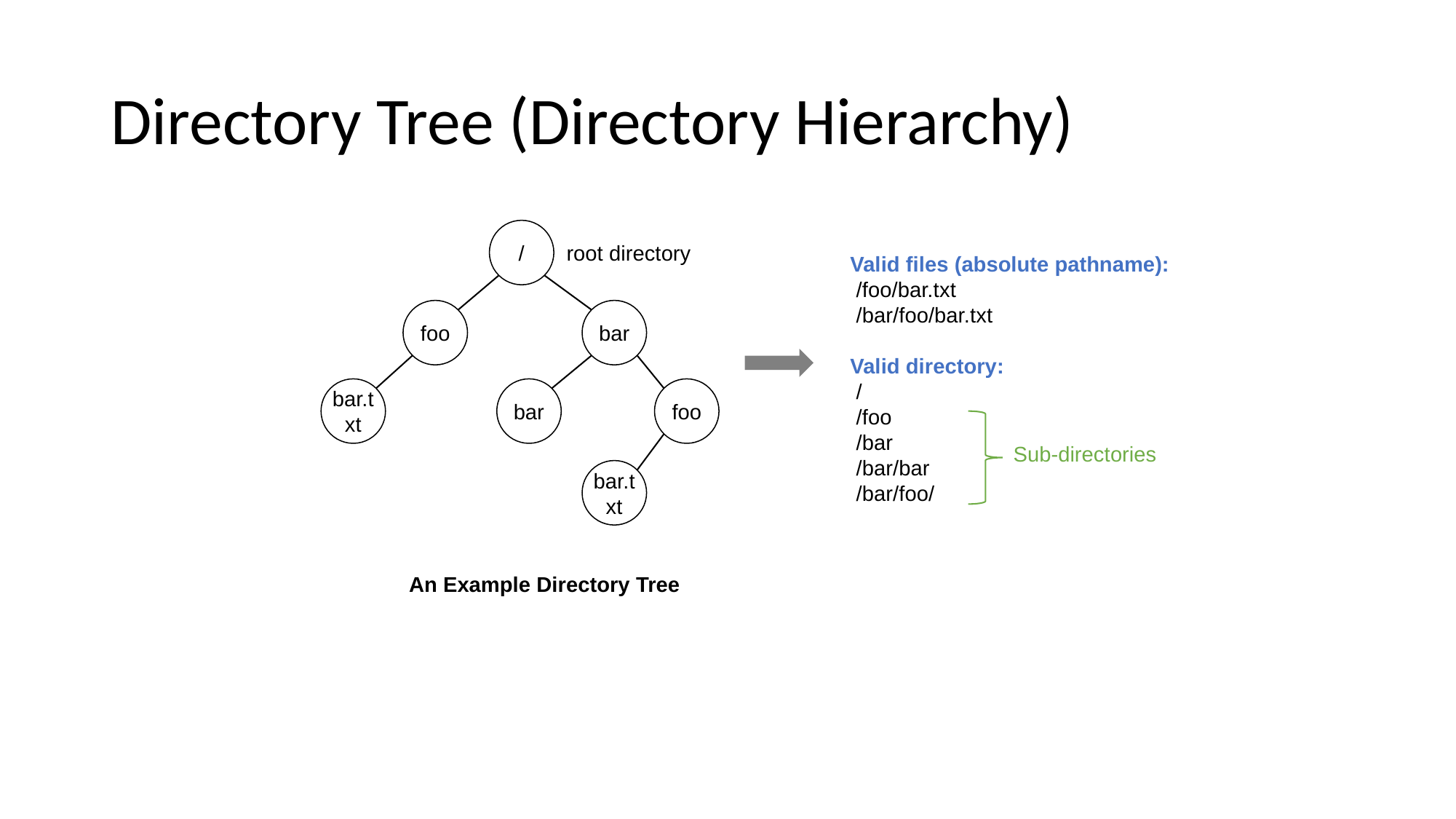

# Directory Tree (Directory Hierarchy)
/
root directory
Valid files (absolute pathname):
 /foo/bar.txt
 /bar/foo/bar.txt

Valid directory:
 /
 /foo
 /bar
 /bar/bar
 /bar/foo/

foo
bar

bar.txt
bar
foo

Sub-directories
bar.txt
An Example Directory Tree